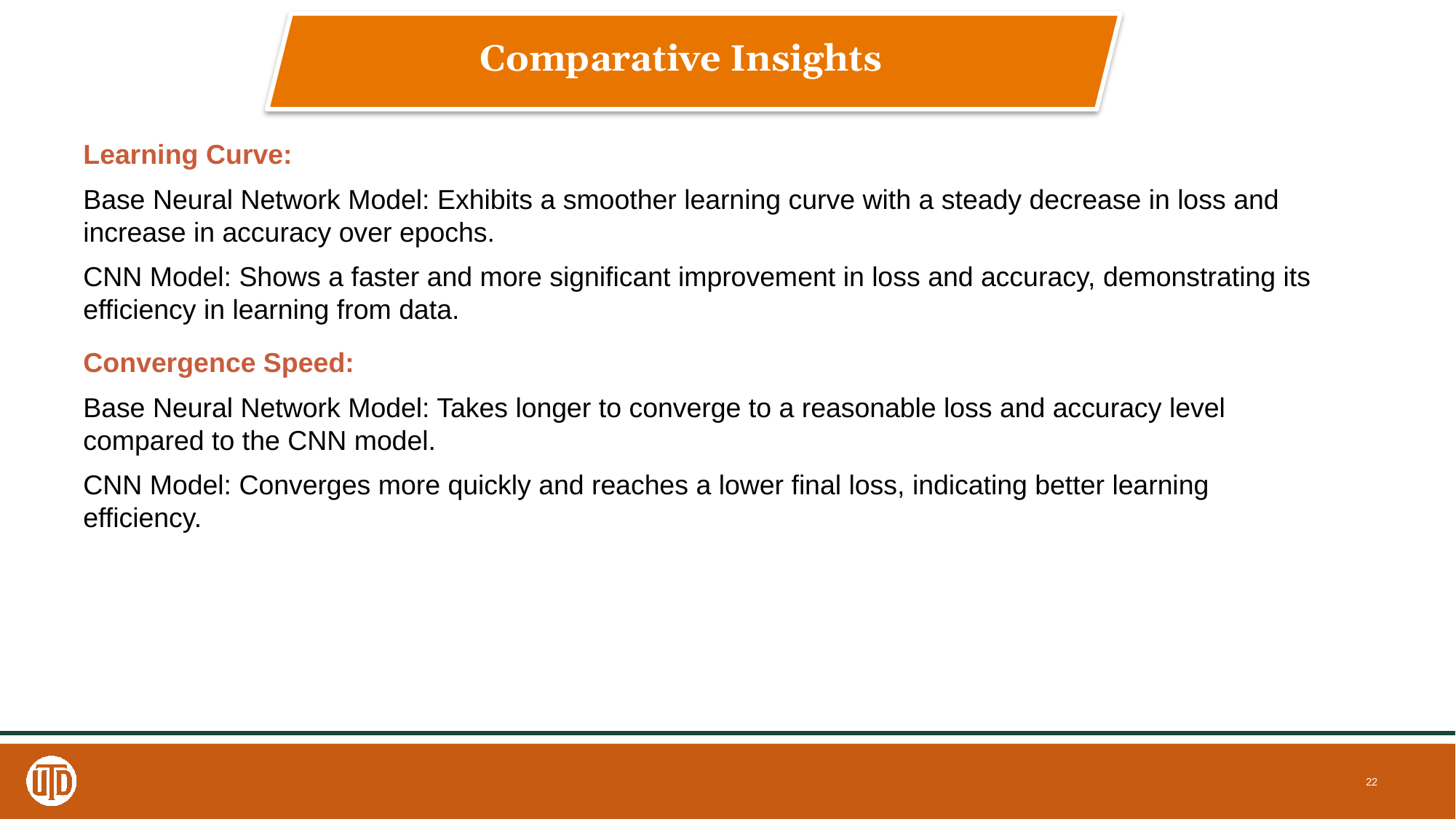

Comparative Insights
Learning Curve:
Base Neural Network Model: Exhibits a smoother learning curve with a steady decrease in loss and increase in accuracy over epochs.
CNN Model: Shows a faster and more significant improvement in loss and accuracy, demonstrating its efficiency in learning from data.
Convergence Speed:
Base Neural Network Model: Takes longer to converge to a reasonable loss and accuracy level compared to the CNN model.
CNN Model: Converges more quickly and reaches a lower final loss, indicating better learning efficiency.
22